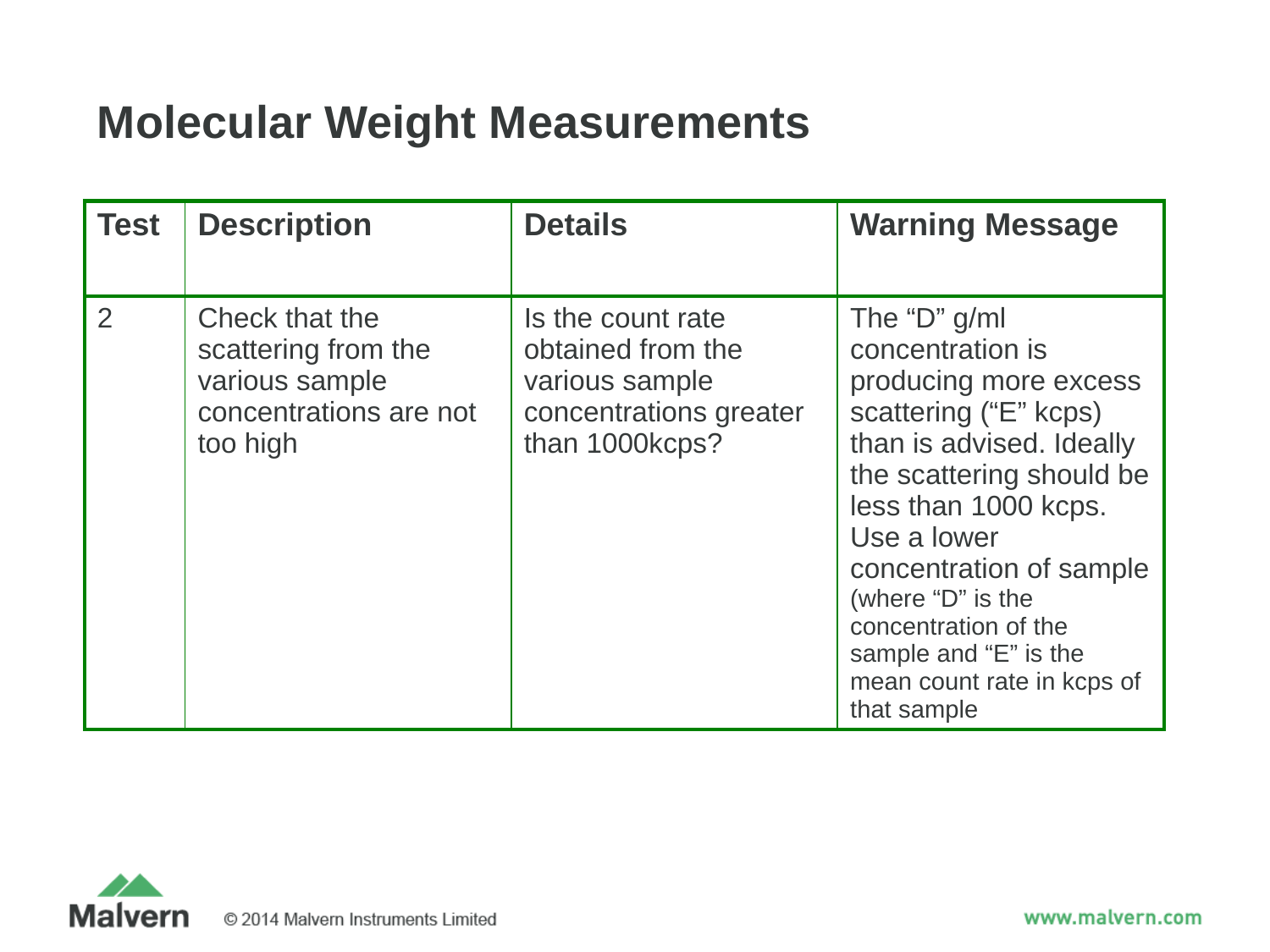

# Molecular Weight Measurements
| Test | Description | Details | Warning Message |
| --- | --- | --- | --- |
| 2 | Check that the scattering from the various sample concentrations are not too high | Is the count rate obtained from the various sample concentrations greater than 1000kcps? | The “D” g/ml concentration is producing more excess scattering (“E” kcps) than is advised. Ideally the scattering should be less than 1000 kcps. Use a lower concentration of sample (where “D” is the concentration of the sample and “E” is the mean count rate in kcps of that sample |